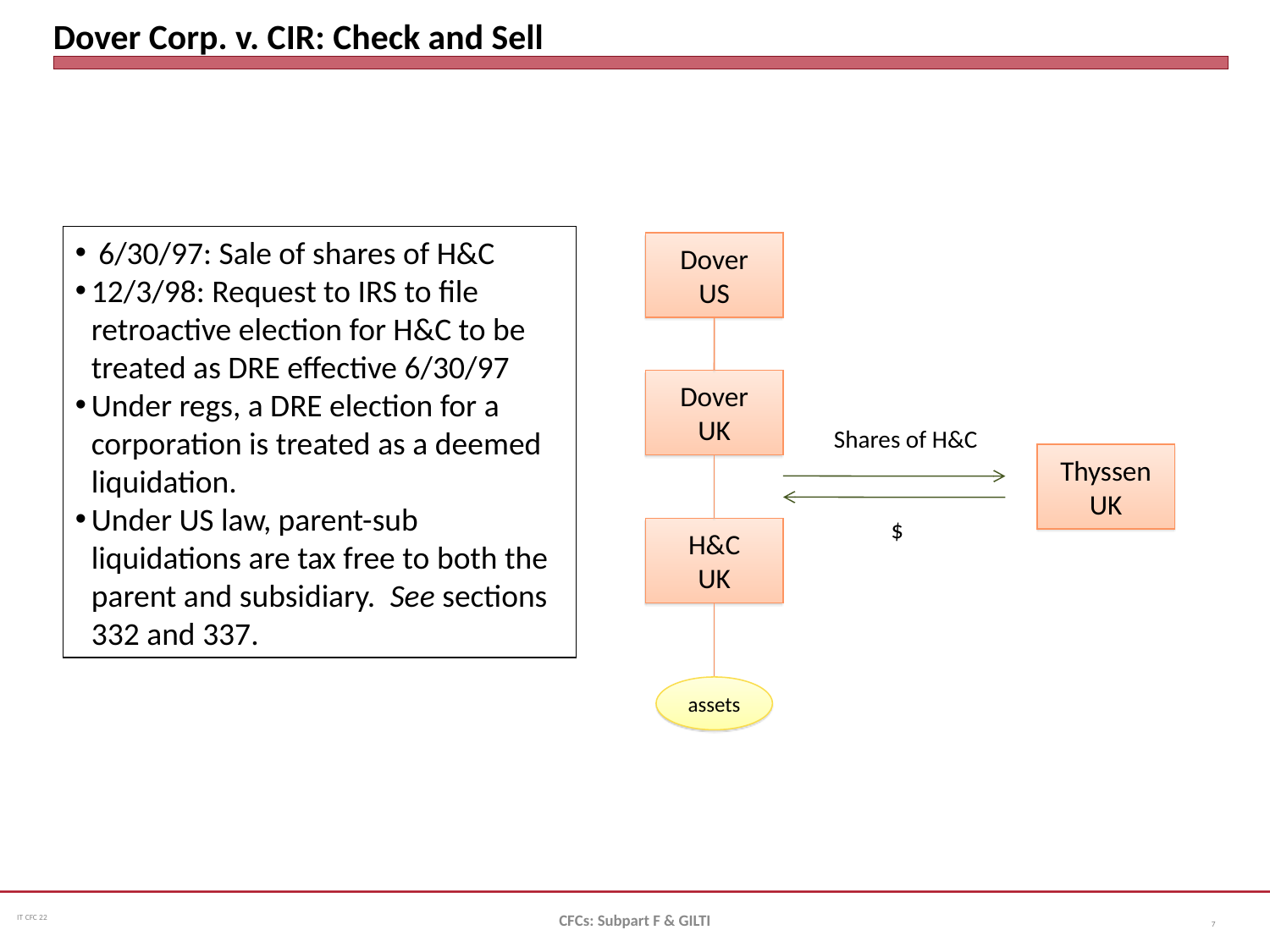

# Dover Corp. v. CIR: Check and Sell
 6/30/97: Sale of shares of H&C
12/3/98: Request to IRS to file retroactive election for H&C to be treated as DRE effective 6/30/97
Under regs, a DRE election for a corporation is treated as a deemed liquidation.
Under US law, parent-sub liquidations are tax free to both the parent and subsidiary.  See sections 332 and 337.
Dover
US
Dover
UK
Shares of H&C
Thyssen
UK
$
H&C
UK
assets
CFCs: Subpart F & GILTI
7